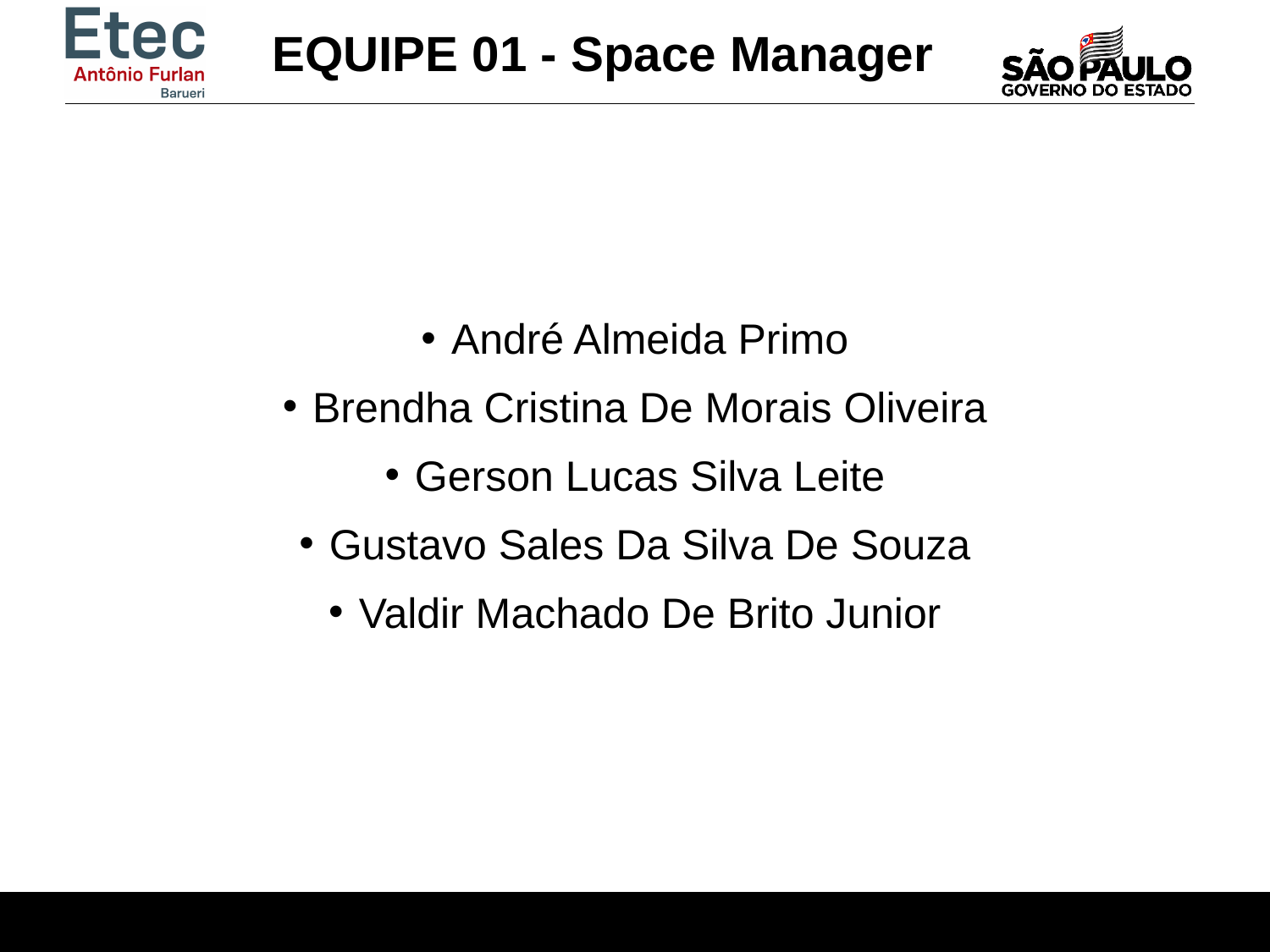

EQUIPE 01 - Space Manager
André Almeida Primo
Brendha Cristina De Morais Oliveira
Gerson Lucas Silva Leite
Gustavo Sales Da Silva De Souza
Valdir Machado De Brito Junior